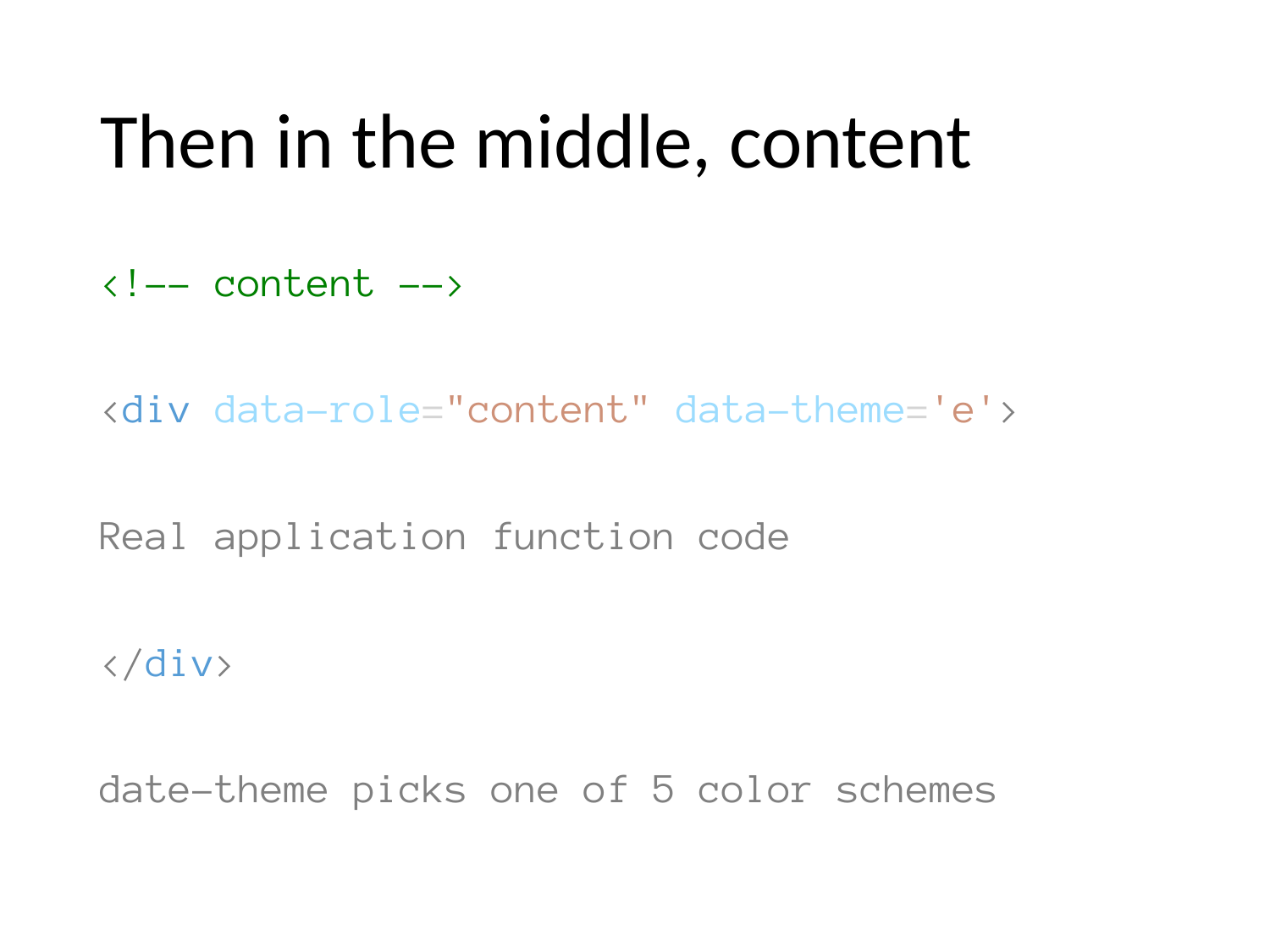

# Then in the middle, content
<!-- content -->

<div data-role="content" data-theme='e'>

Real application function code

</div>

date-theme picks one of 5 color schemes